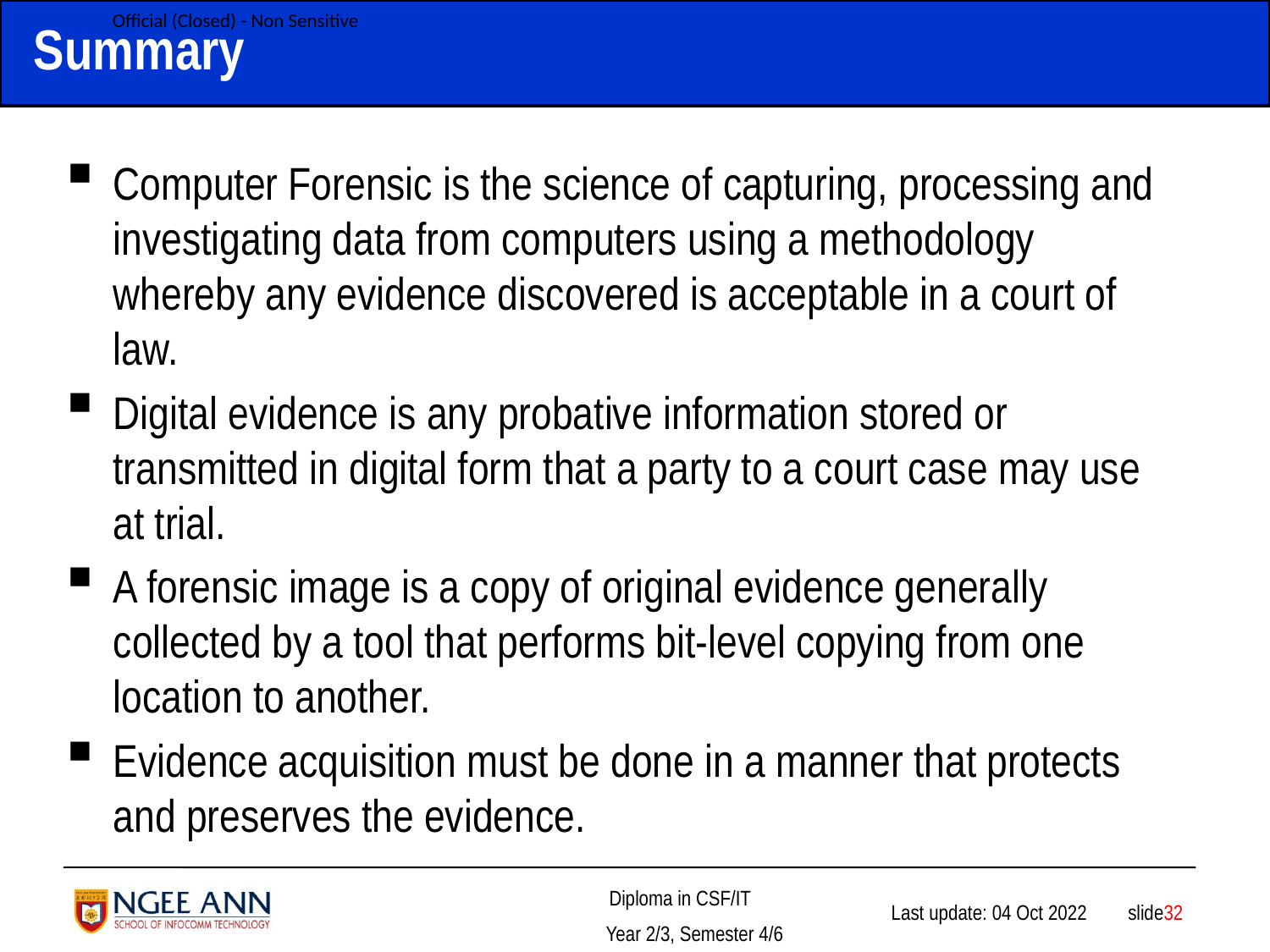

# Summary
Computer Forensic is the science of capturing, processing and investigating data from computers using a methodology whereby any evidence discovered is acceptable in a court of law.
Digital evidence is any probative information stored or transmitted in digital form that a party to a court case may use at trial.
A forensic image is a copy of original evidence generally collected by a tool that performs bit-level copying from one location to another.
Evidence acquisition must be done in a manner that protects and preserves the evidence.

    slide32